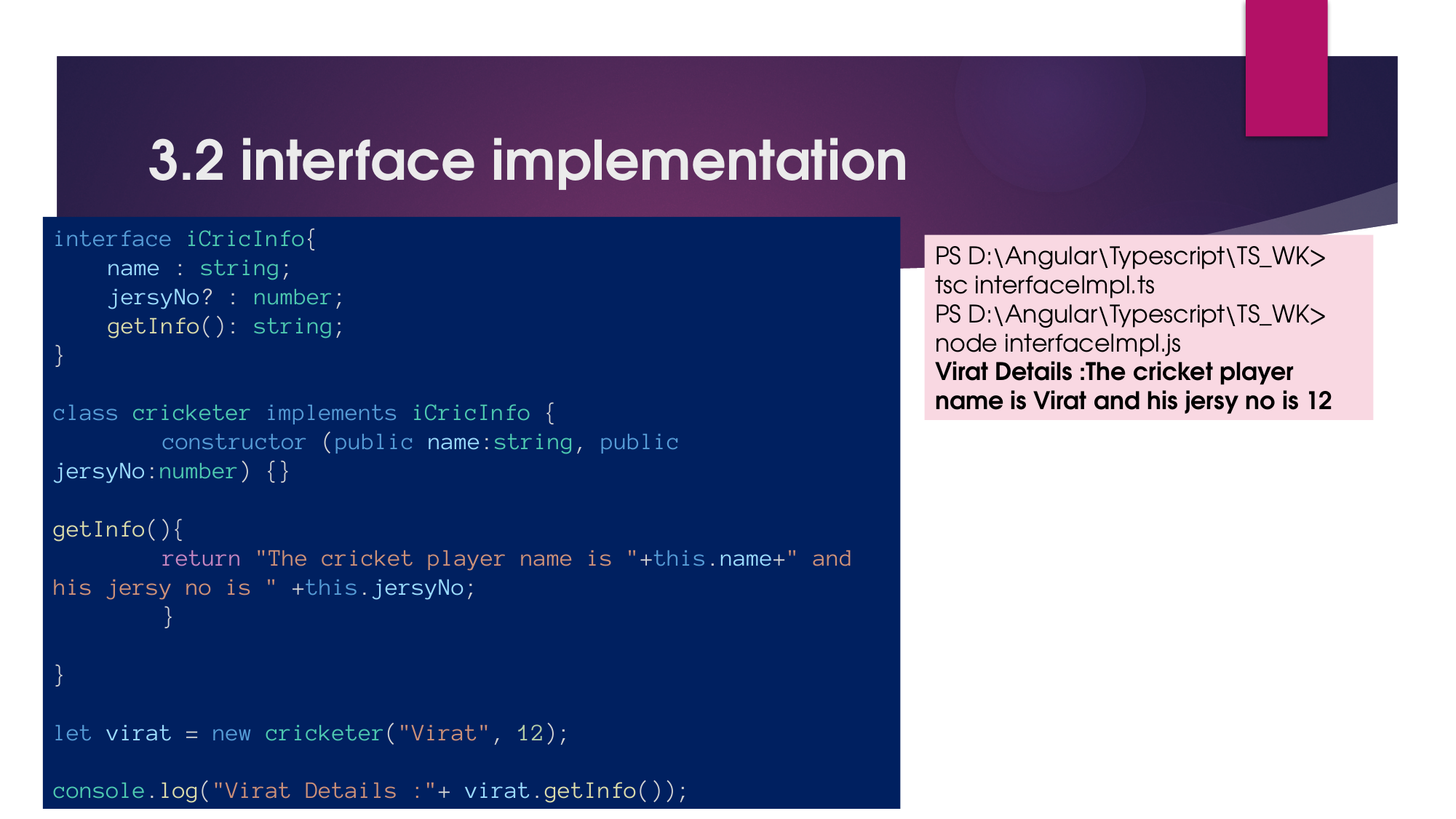

# 3.2 interface implementation
interface iCricInfo{
name : string;
jersyNo? : number;
getInfo(): string;
}
class cricketer implements iCricInfo {
	constructor (public name:string, public jersyNo:number) {}
getInfo(){
	return "The cricket player name is "+this.name+" and his jersy no is " +this.jersyNo;
	}
}
let virat = new cricketer("Virat", 12);
console.log("Virat Details :"+ virat.getInfo());
PS D:\Angular\Typescript\TS_WK> tsc interfaceImpl.ts
PS D:\Angular\Typescript\TS_WK> node interfaceImpl.js
Virat Details :The cricket player name is Virat and his jersy no is 12